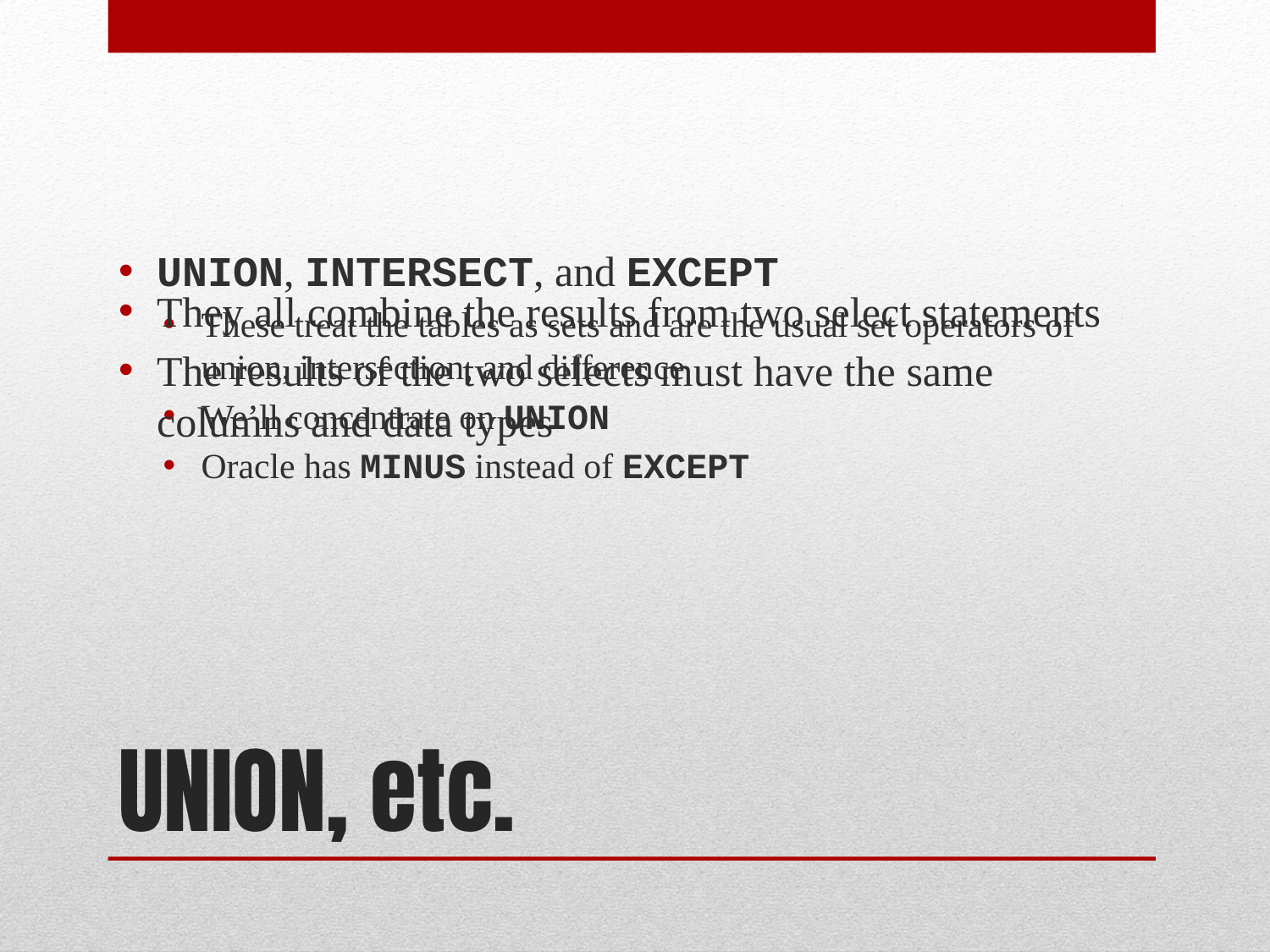

UNION, INTERSECT, and EXCEPT
These treat the tables as sets and are the usual set operators of  union, intersection, and difference
We’ll concentrate on UNION
Oracle has MINUS instead of EXCEPT
They all combine the results from two select statements
The results of the two selects must have the same columns and data types
# UNION, etc.